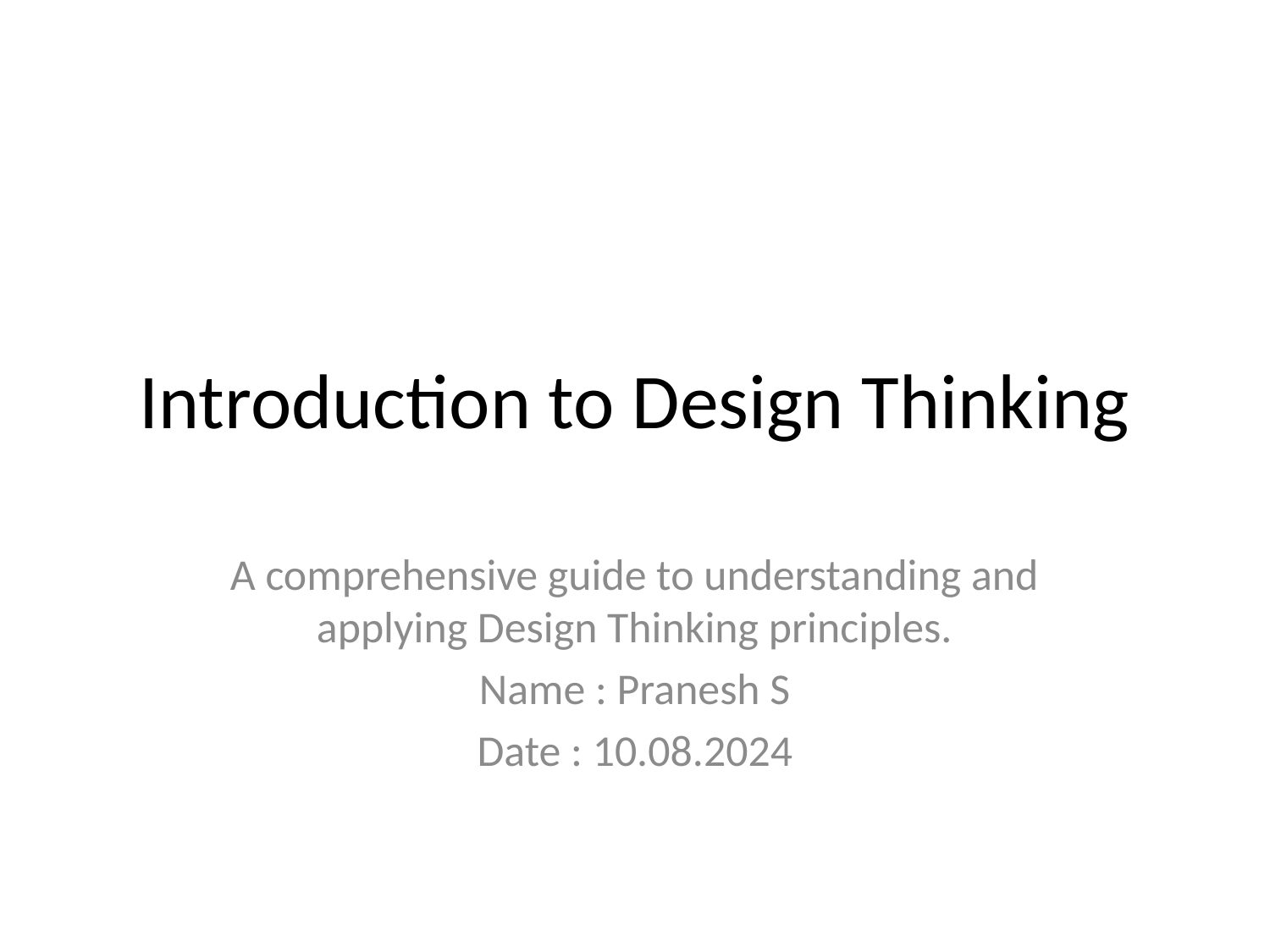

# Introduction to Design Thinking
A comprehensive guide to understanding and applying Design Thinking principles.
Name : Pranesh S
Date : 10.08.2024